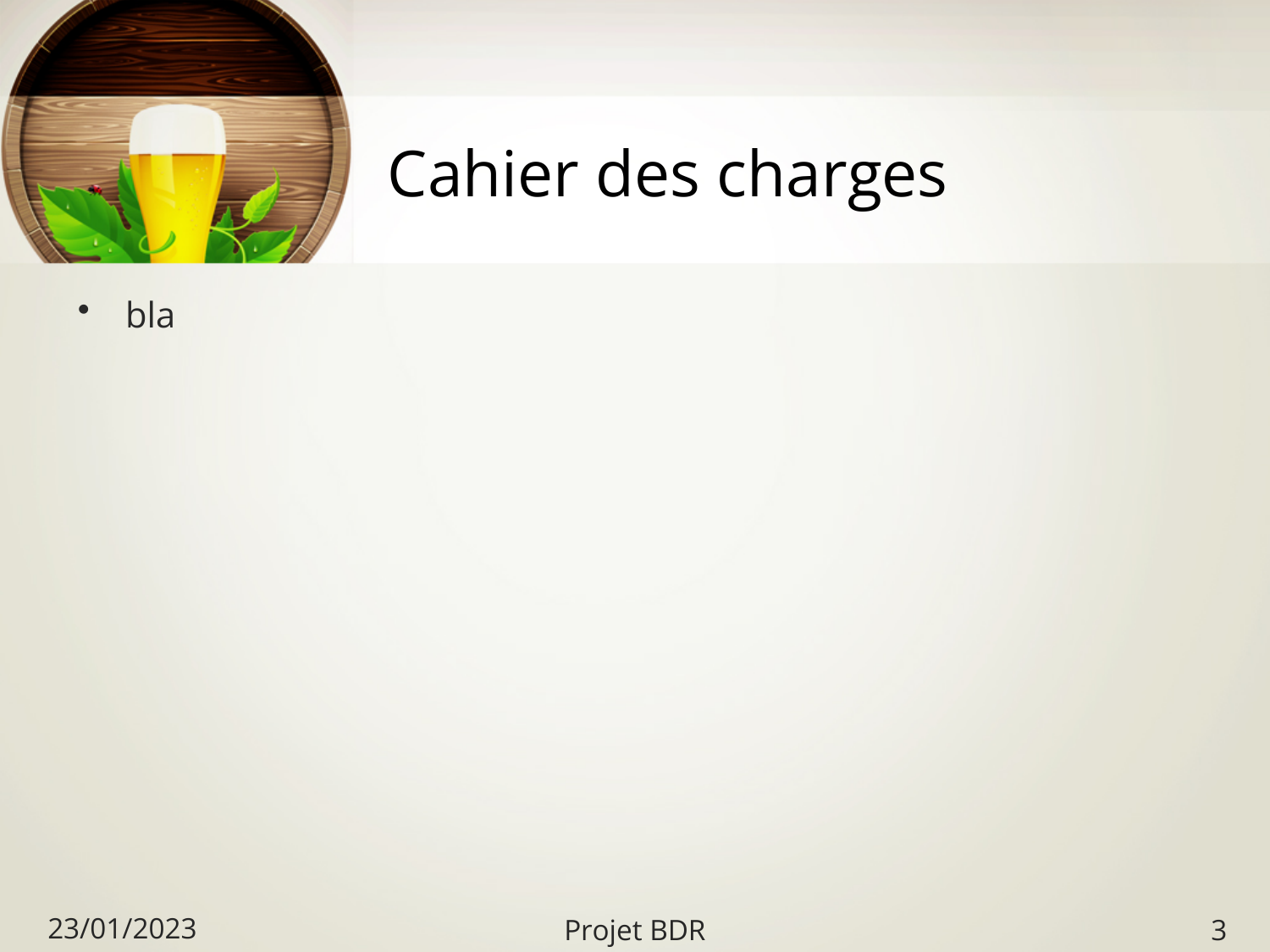

# Cahier des charges
bla
23/01/2023
Projet BDR
3